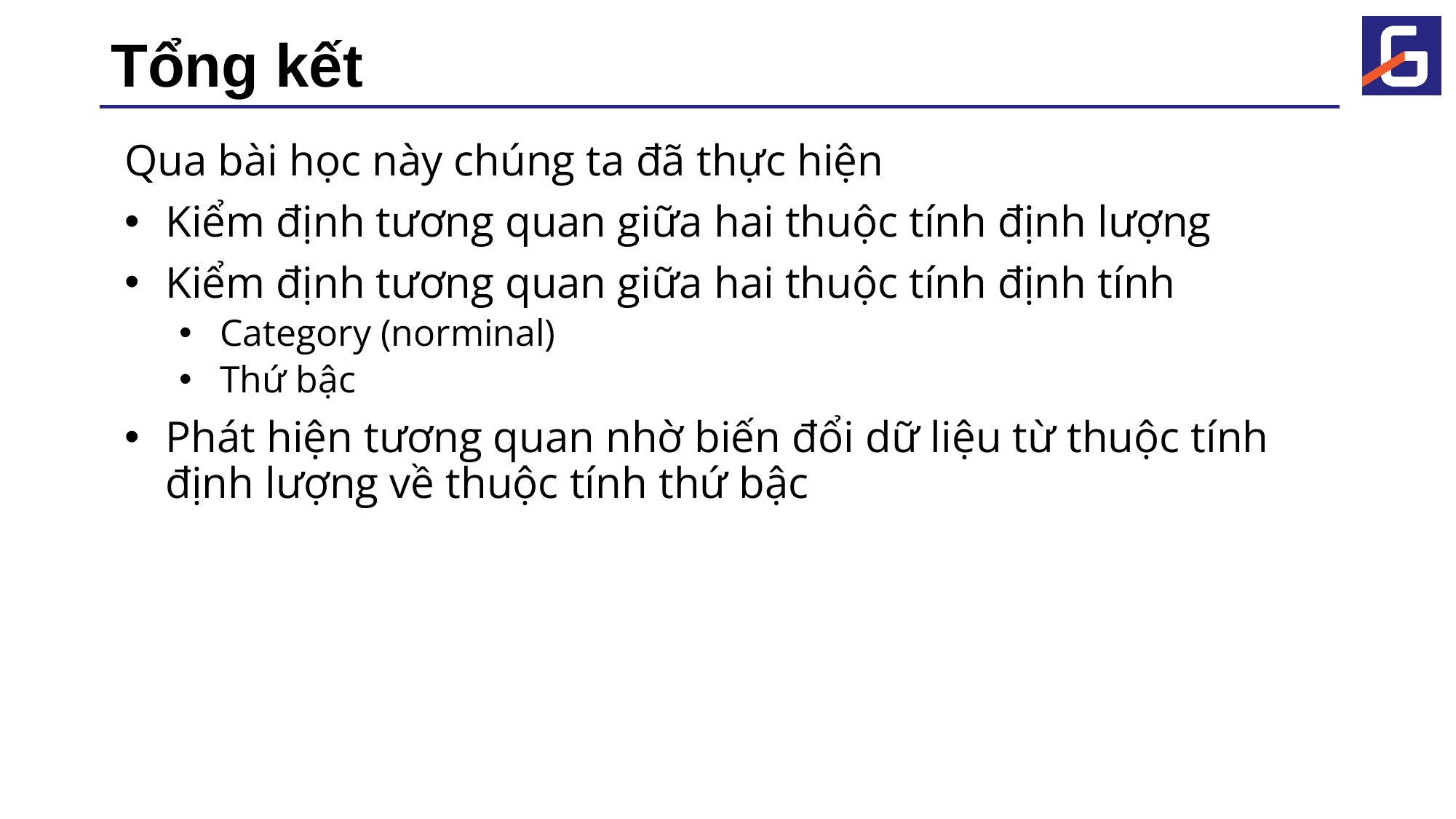

# Tổng kết
Qua bài học này chúng ta đã thực hiện
Kiểm định tương quan giữa hai thuộc tính định lượng
Kiểm định tương quan giữa hai thuộc tính định tính
Category (norminal)
Thứ bậc
Phát hiện tương quan nhờ biến đổi dữ liệu từ thuộc tính định lượng về thuộc tính thứ bậc